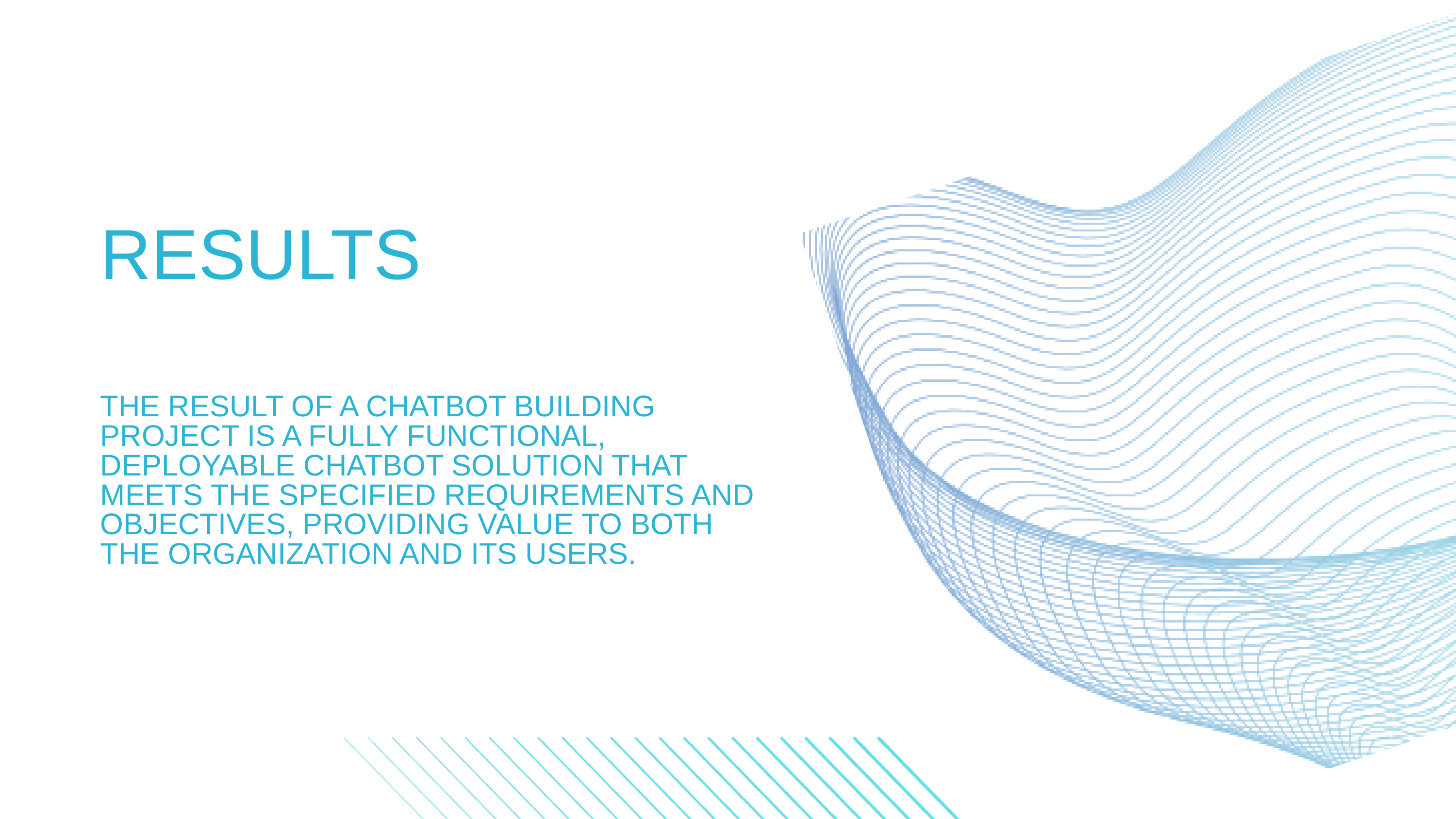

RESULTS

THE RESULT OF A CHATBOT BUILDING PROJECT IS A FULLY FUNCTIONAL, DEPLOYABLE CHATBOT SOLUTION THAT MEETS THE SPECIFIED REQUIREMENTS AND OBJECTIVES, PROVIDING VALUE TO BOTH THE ORGANIZATION AND ITS USERS.